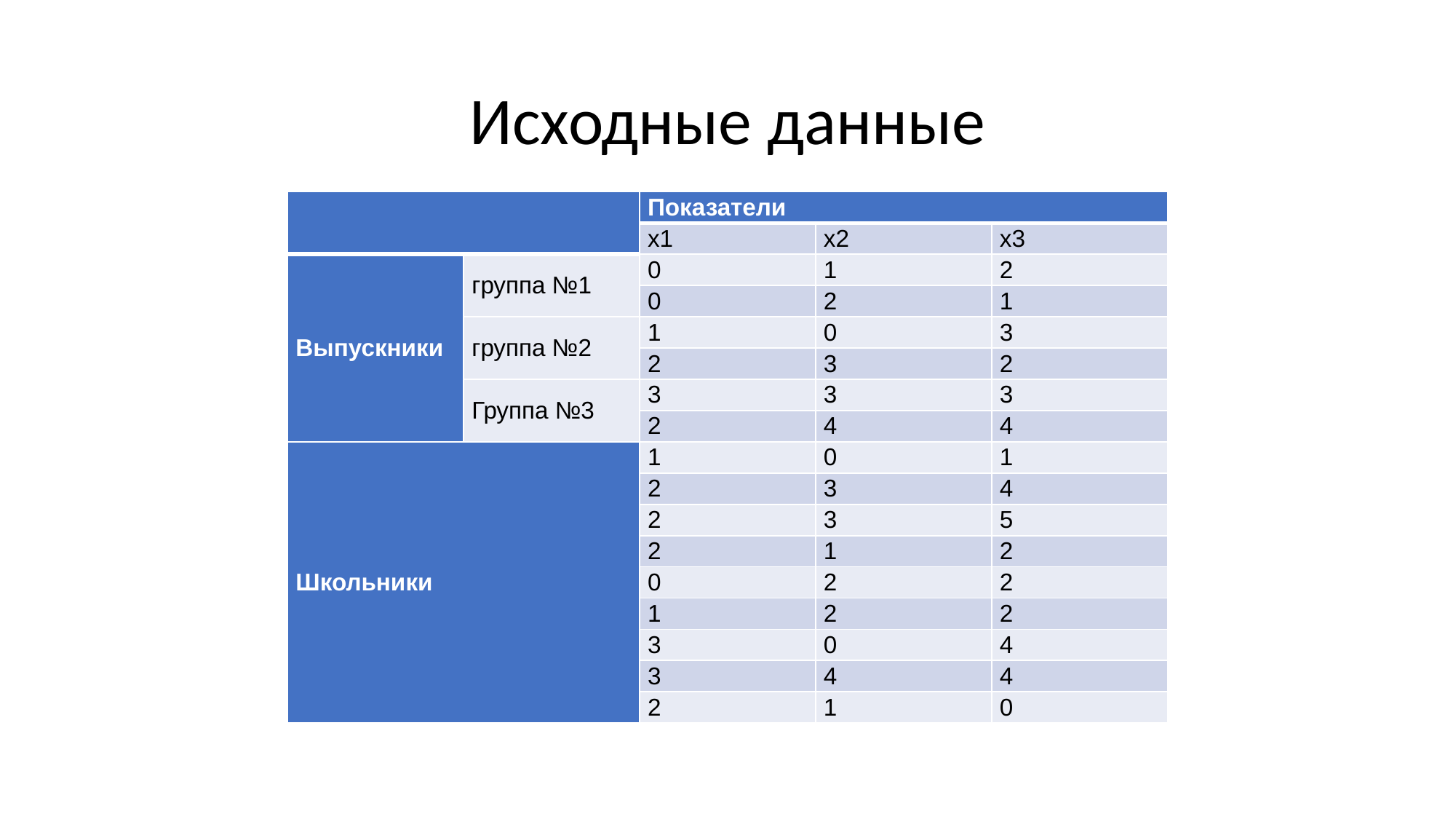

# Исходные данные
|  |  | Показатели |  |  |
| --- | --- | --- | --- | --- |
|  |  | x1 | x2 | x3 |
| Выпускники | группа №1 | 0 | 1 | 2 |
|  |  | 0 | 2 | 1 |
|  | группа №2 | 1 | 0 | 3 |
|  |  | 2 | 3 | 2 |
|  | Группа №3 | 3 | 3 | 3 |
|  |  | 2 | 4 | 4 |
| Школьники |  | 1 | 0 | 1 |
|  |  | 2 | 3 | 4 |
|  |  | 2 | 3 | 5 |
|  |  | 2 | 1 | 2 |
|  |  | 0 | 2 | 2 |
|  |  | 1 | 2 | 2 |
|  |  | 3 | 0 | 4 |
|  |  | 3 | 4 | 4 |
|  |  | 2 | 1 | 0 |